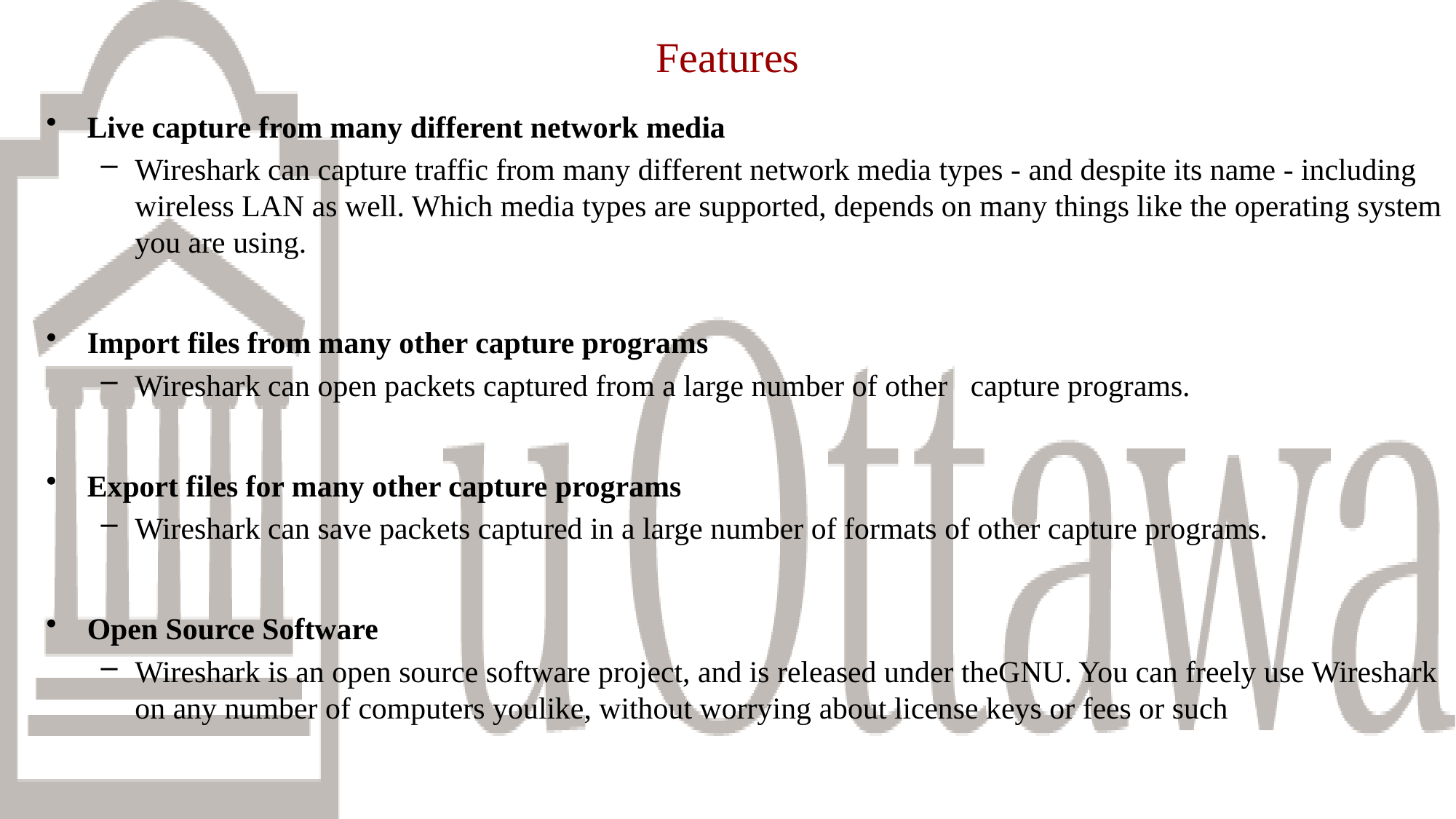

# Features
Live capture from many different network media
Wireshark can capture traffic from many different network media types - and despite its name - including wireless LAN as well. Which media types are supported, depends on many things like the operating system you are using.

Import files from many other capture programs
Wireshark can open packets captured from a large number of other   capture programs.

Export files for many other capture programs
Wireshark can save packets captured in a large number of formats of other capture programs.

Open Source Software
Wireshark is an open source software project, and is released under theGNU. You can freely use Wireshark on any number of computers youlike, without worrying about license keys or fees or such